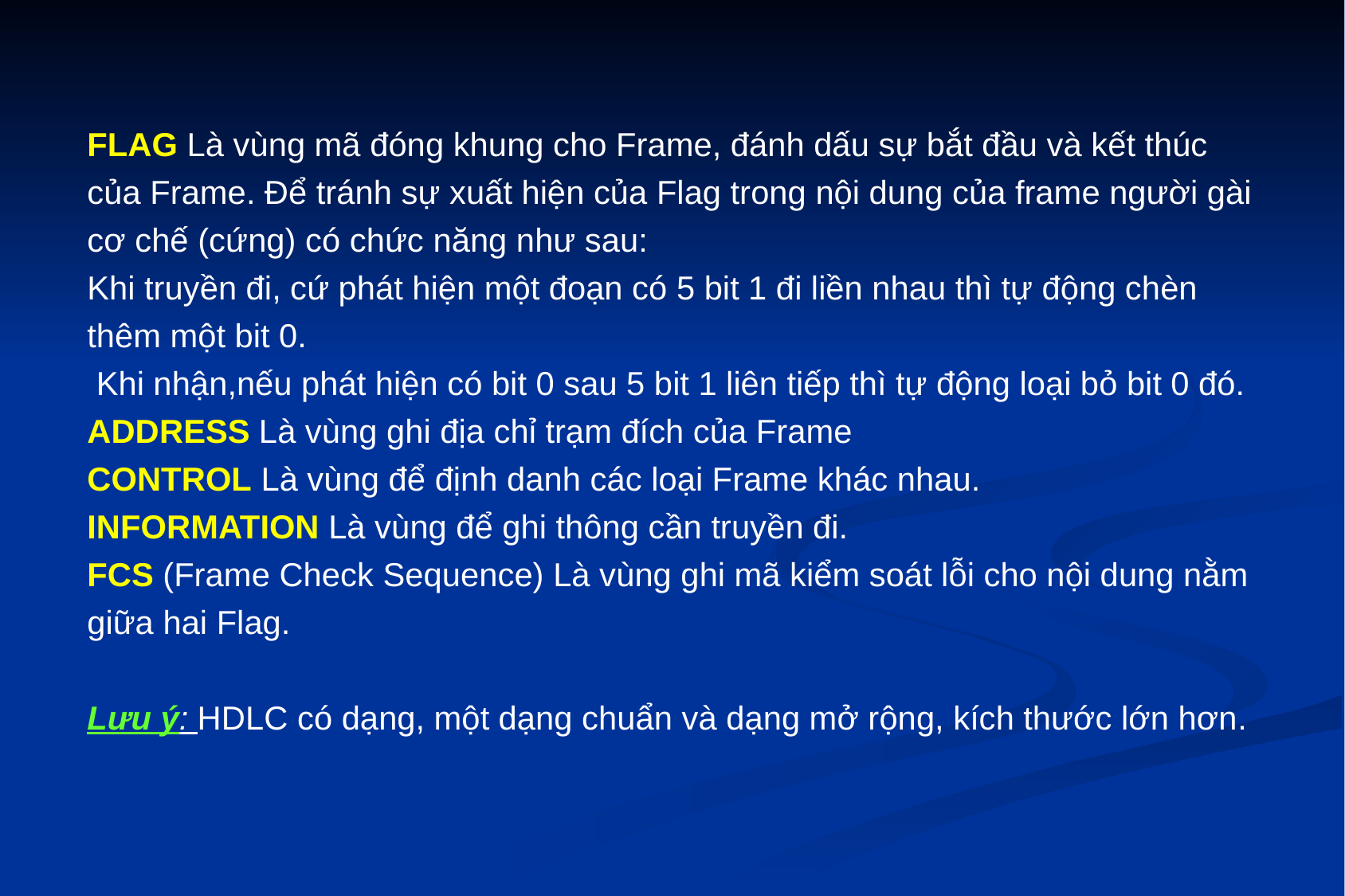

FLAG Là vùng mã đóng khung cho Frame, đánh dấu sự bắt đầu và kết thúc của Frame. Để tránh sự xuất hiện của Flag trong nội dung của frame người gài cơ chế (cứng) có chức năng như sau:
Khi truyền đi, cứ phát hiện một đoạn có 5 bit 1 đi liền nhau thì tự động chèn thêm một bit 0.
 Khi nhận,nếu phát hiện có bit 0 sau 5 bit 1 liên tiếp thì tự động loại bỏ bit 0 đó.
ADDRESS Là vùng ghi địa chỉ trạm đích của Frame
CONTROL Là vùng để định danh các loại Frame khác nhau.
INFORMATION Là vùng để ghi thông cần truyền đi.
FCS (Frame Check Sequence) Là vùng ghi mã kiểm soát lỗi cho nội dung nằm giữa hai Flag.

Lưu ý: HDLC có dạng, một dạng chuẩn và dạng mở rộng, kích thước lớn hơn.